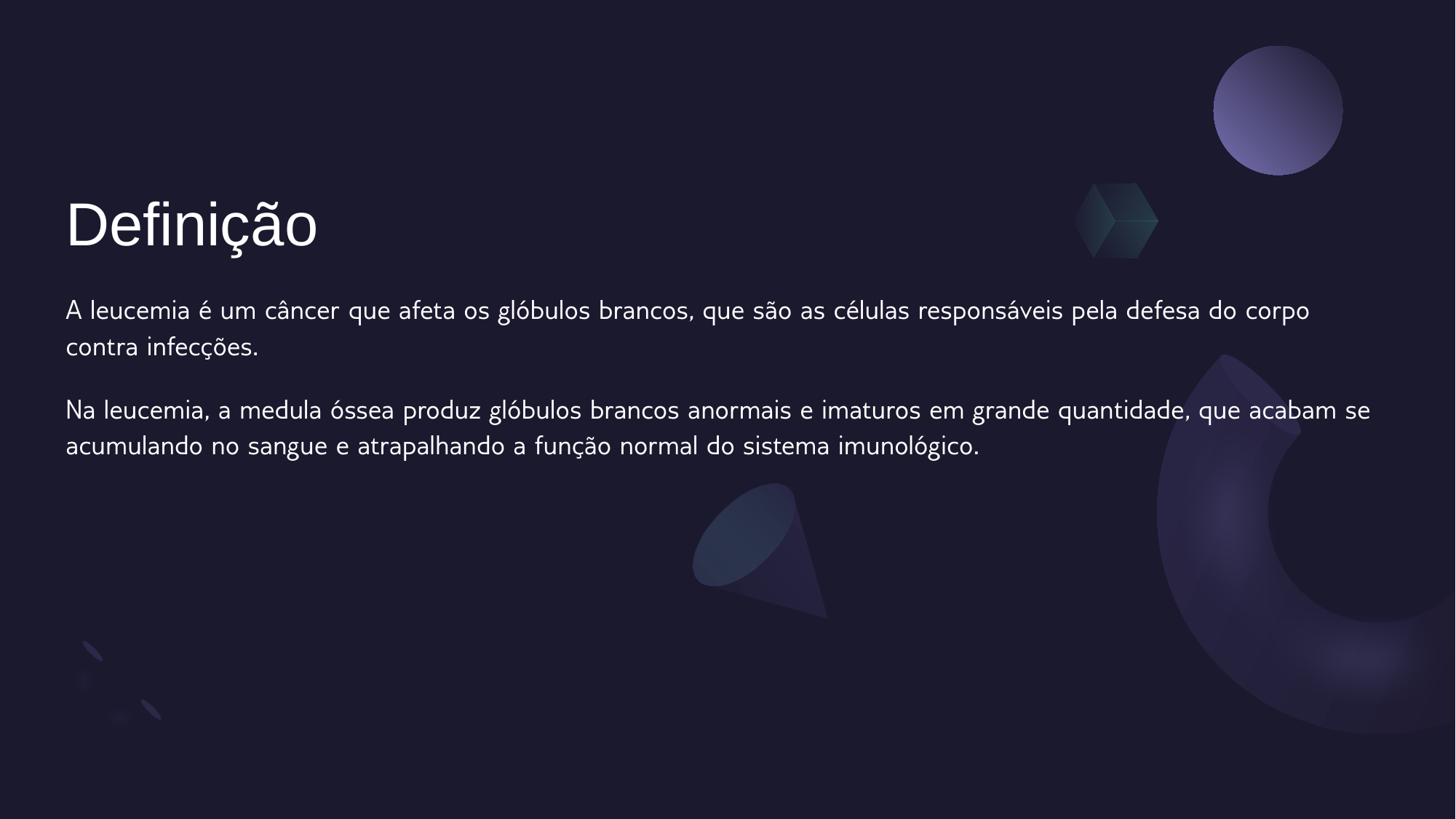

# Definição
A leucemia é um câncer que afeta os glóbulos brancos, que são as células responsáveis pela defesa do corpo contra infecções.
Na leucemia, a medula óssea produz glóbulos brancos anormais e imaturos em grande quantidade, que acabam se acumulando no sangue e atrapalhando a função normal do sistema imunológico.